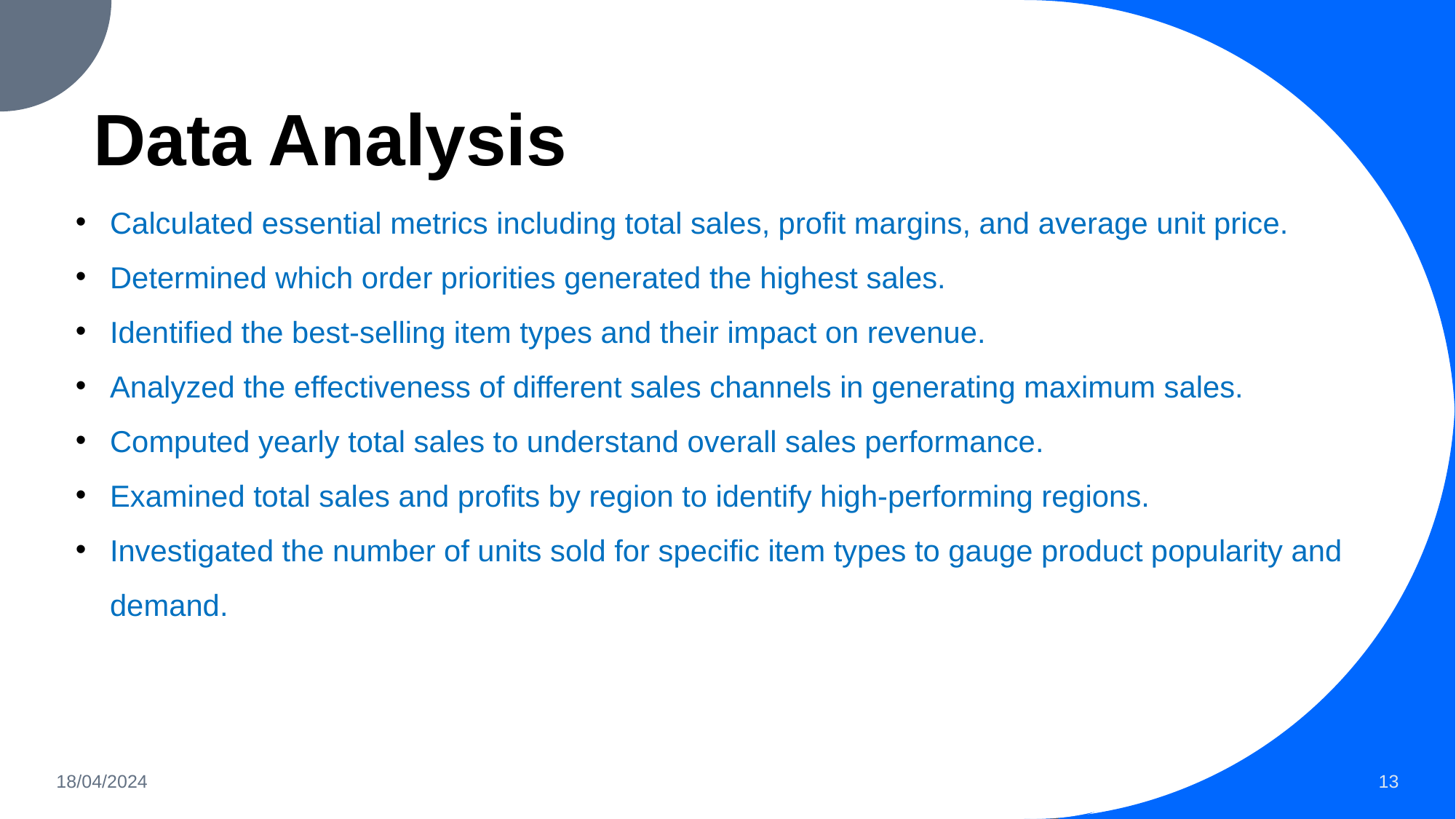

# Data Analysis
Calculated essential metrics including total sales, profit margins, and average unit price.
Determined which order priorities generated the highest sales.
Identified the best-selling item types and their impact on revenue.
Analyzed the effectiveness of different sales channels in generating maximum sales.
Computed yearly total sales to understand overall sales performance.
Examined total sales and profits by region to identify high-performing regions.
Investigated the number of units sold for specific item types to gauge product popularity and demand.

18/04/2024
13